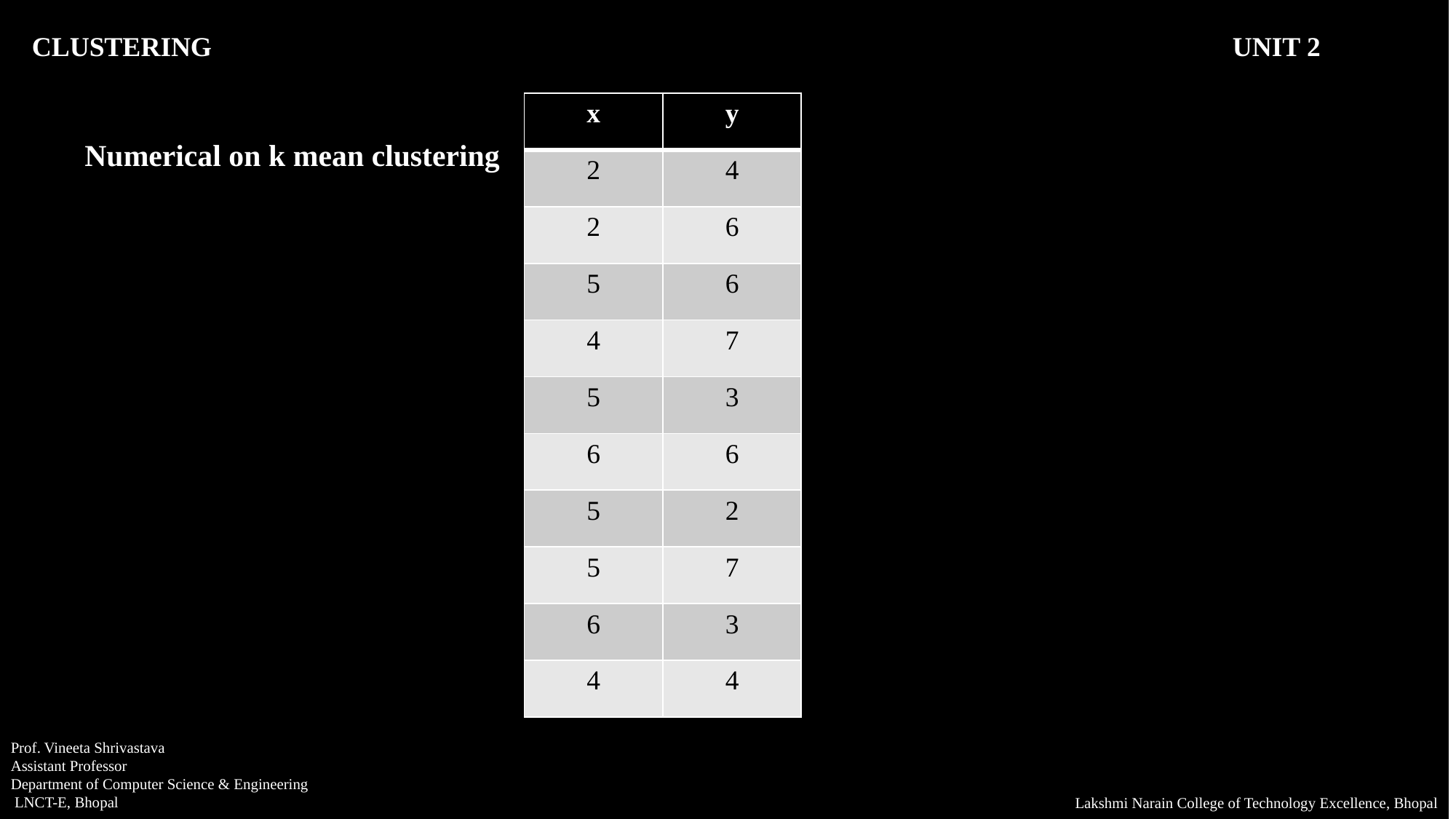

CLUSTERING										UNIT 2
| x | y |
| --- | --- |
| 2 | 4 |
| 2 | 6 |
| 5 | 6 |
| 4 | 7 |
| 5 | 3 |
| 6 | 6 |
| 5 | 2 |
| 5 | 7 |
| 6 | 3 |
| 4 | 4 |
Numerical on k mean clustering
Prof. Vineeta Shrivastava
Assistant Professor
Department of Computer Science & Engineering
 LNCT-E, Bhopal
Lakshmi Narain College of Technology Excellence, Bhopal